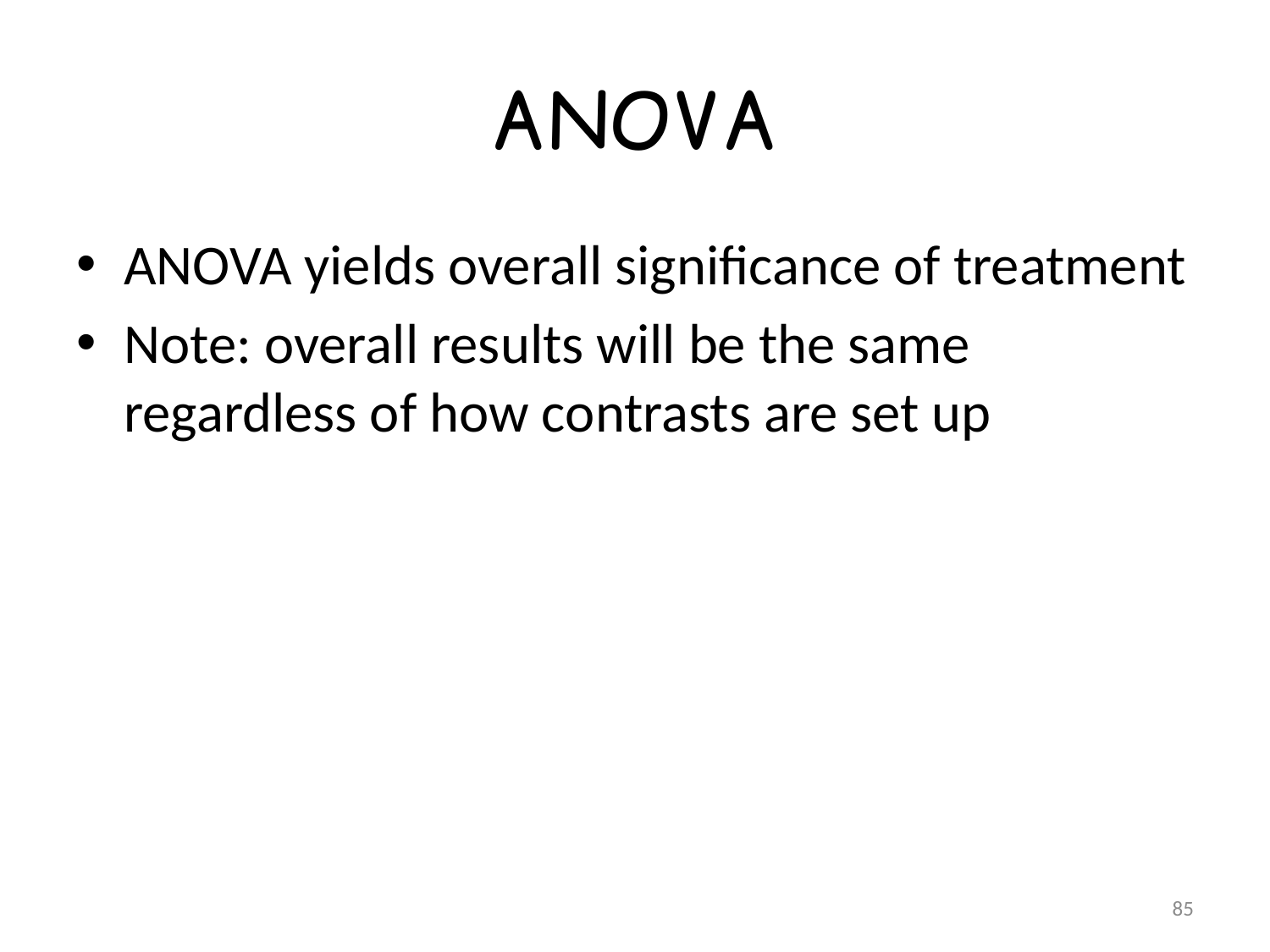

# ANOVA
ANOVA yields overall significance of treatment
Note: overall results will be the same regardless of how contrasts are set up
85